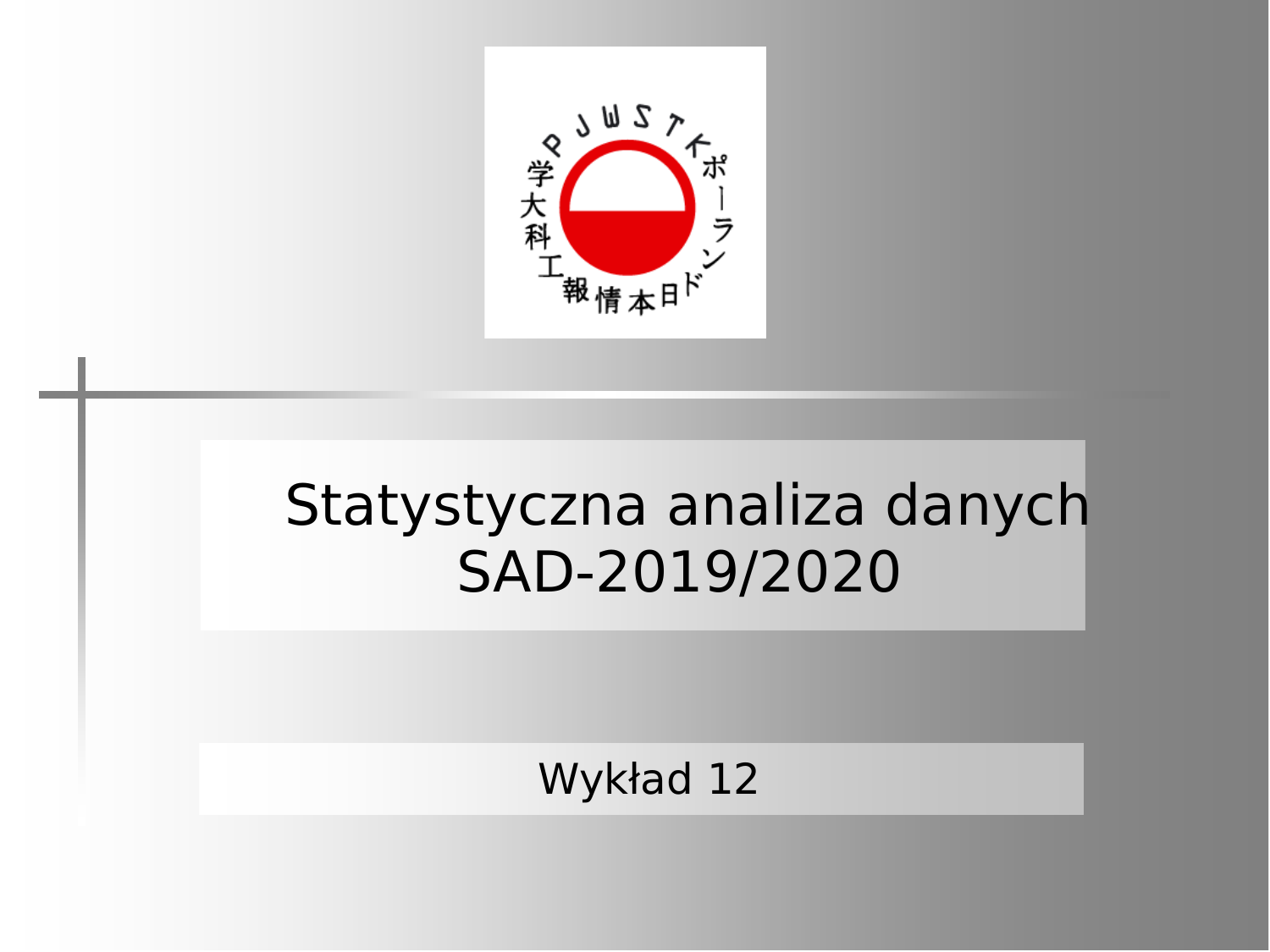

# Statystyczna analiza danych SAD-2019/2020
Wykład 12